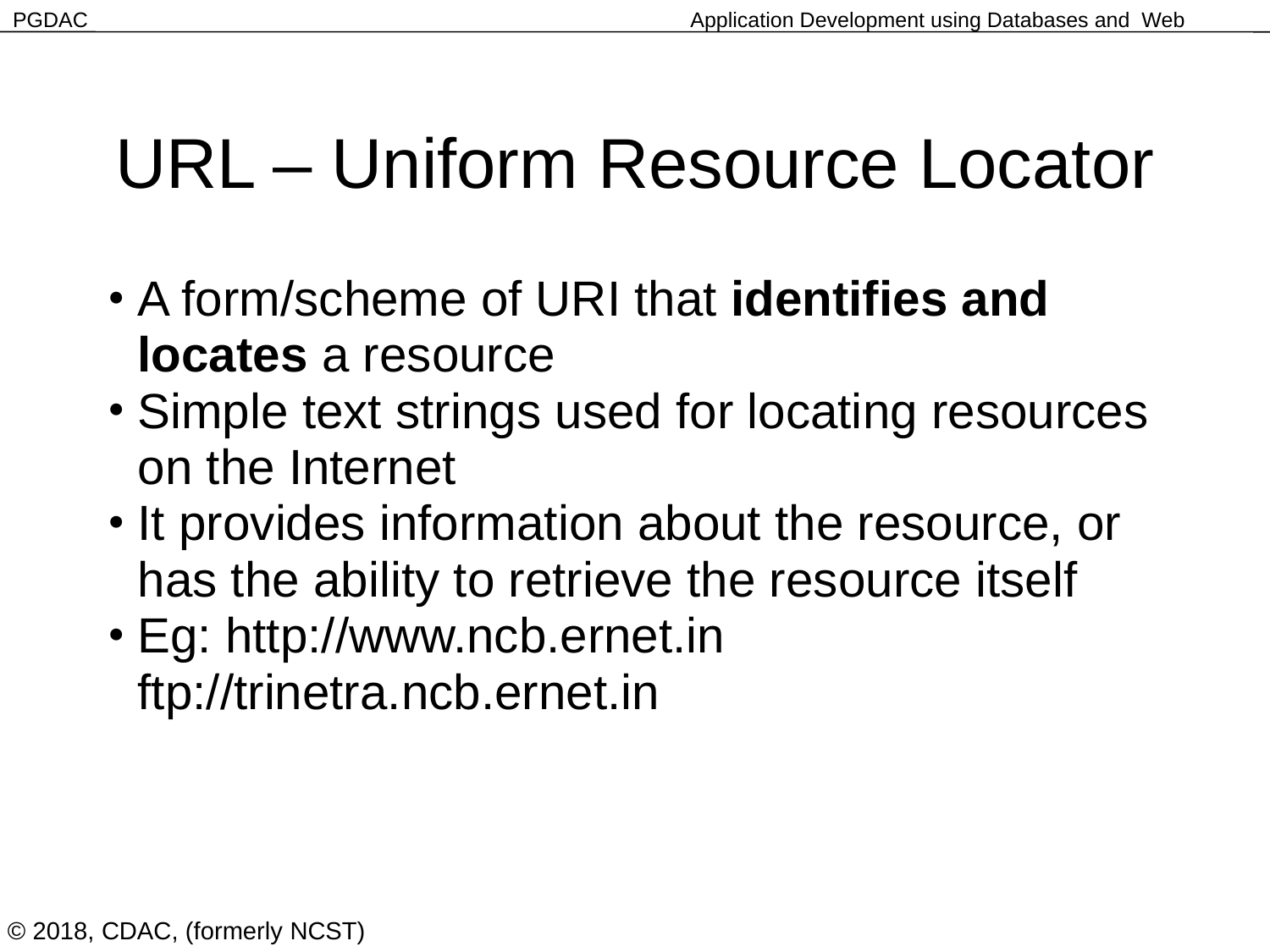

URL – Uniform Resource Locator
A form/scheme of URI that identifies and locates a resource
Simple text strings used for locating resources on the Internet
It provides information about the resource, or has the ability to retrieve the resource itself
Eg: http://www.ncb.ernet.in	ftp://trinetra.ncb.ernet.in